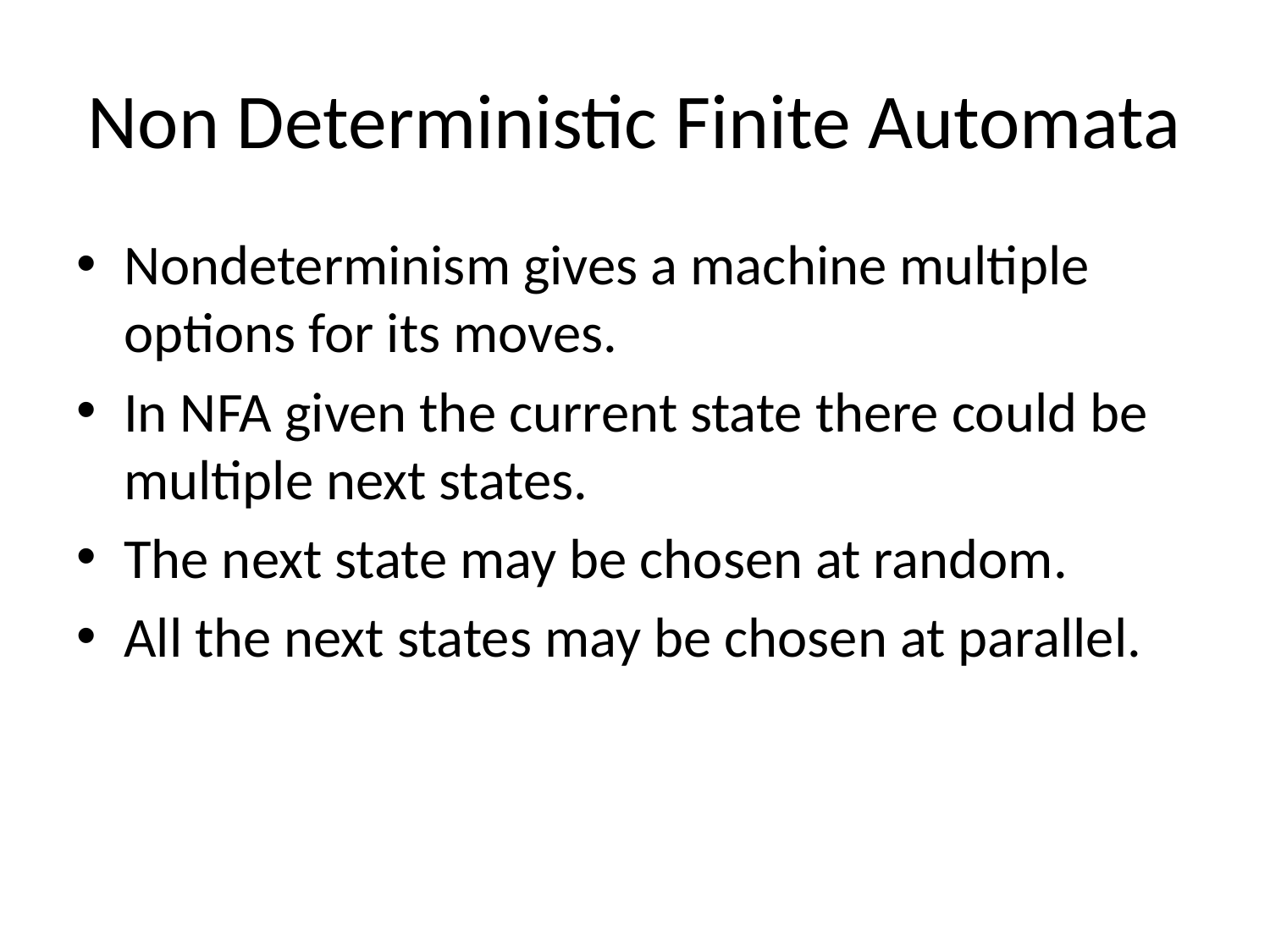

# Non Deterministic Finite Automata
Nondeterminism gives a machine multiple options for its moves.
In NFA given the current state there could be multiple next states.
The next state may be chosen at random.
All the next states may be chosen at parallel.